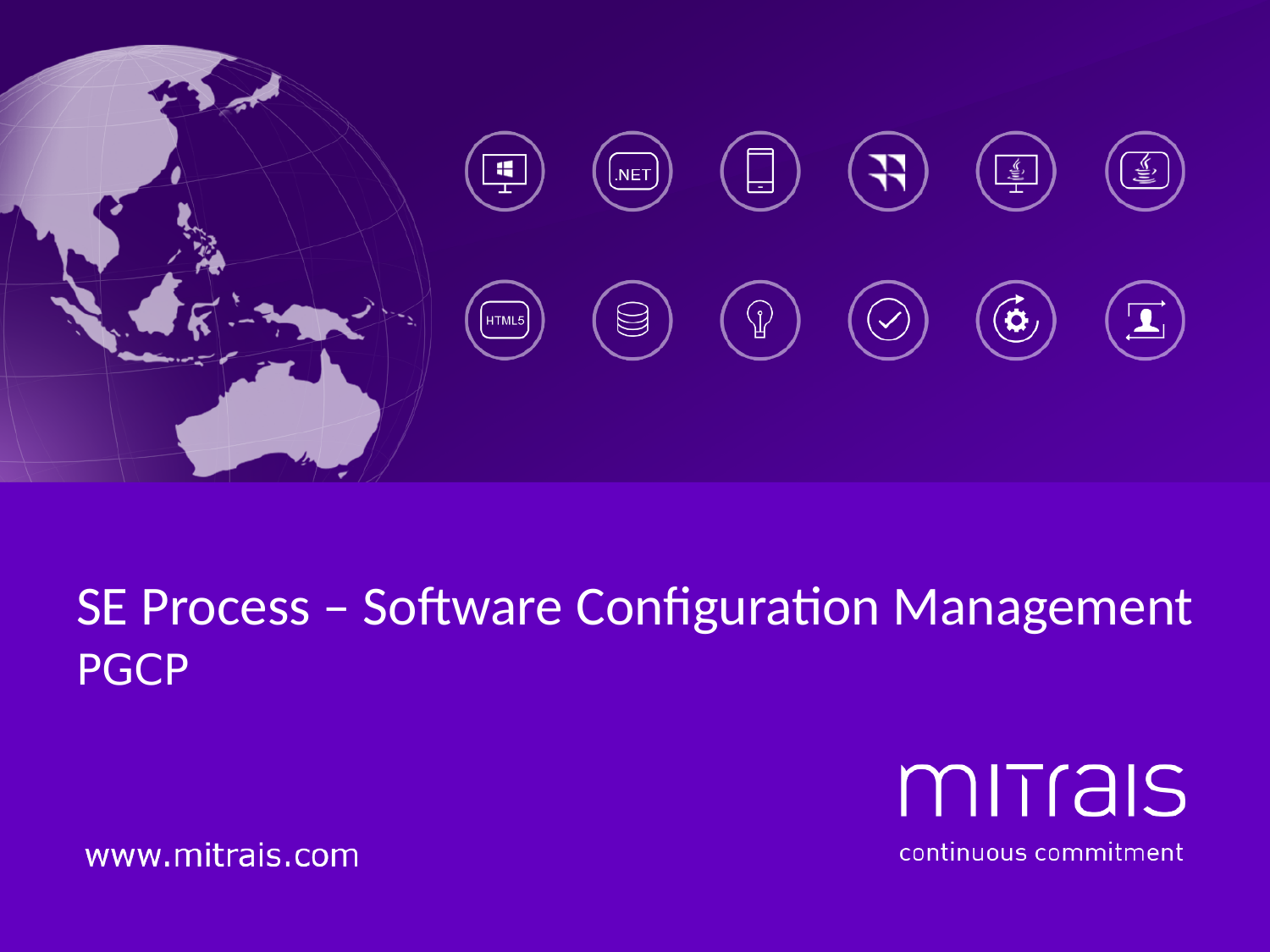

# SE Process – Software Configuration Management
PGCP